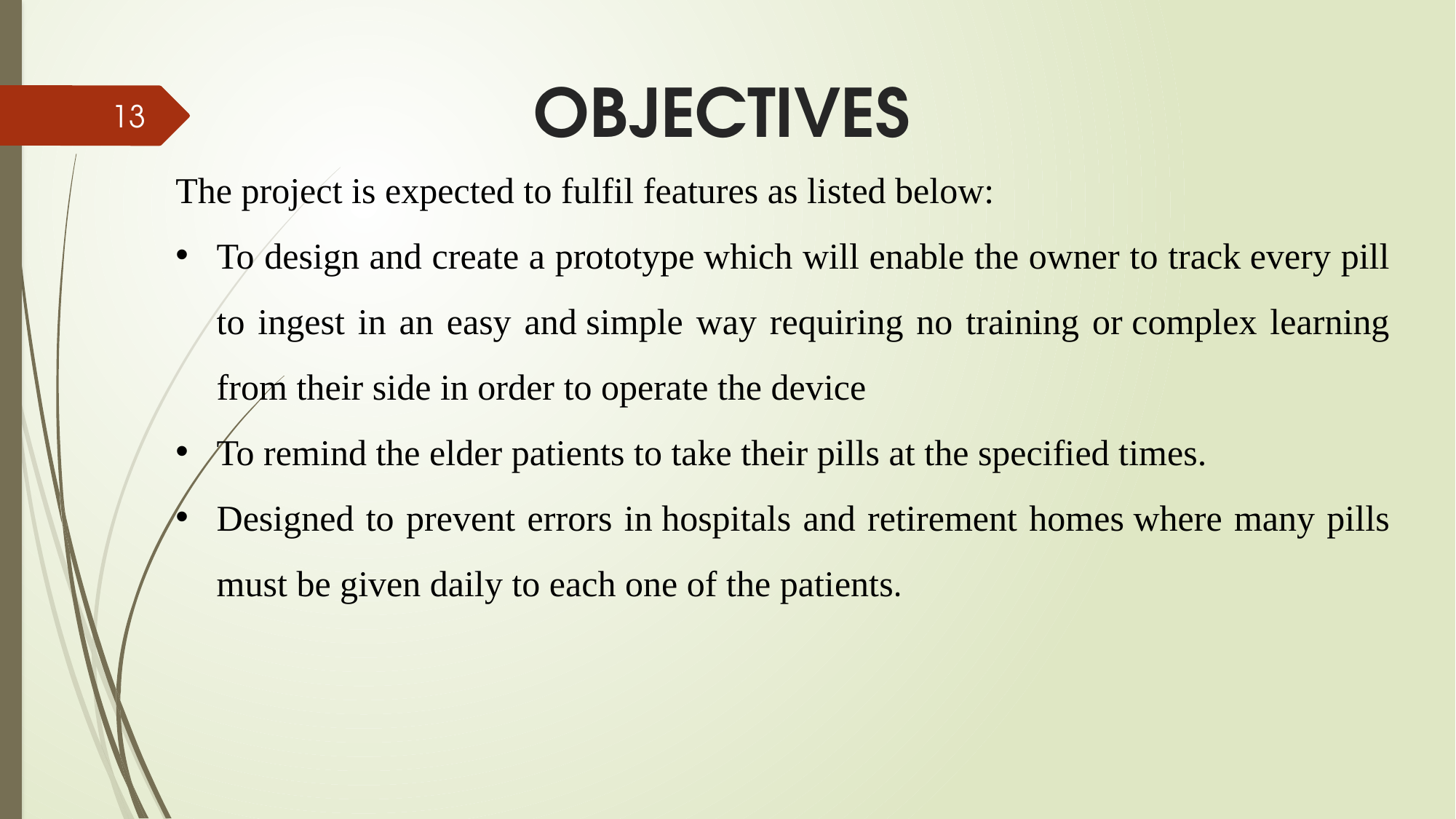

# OBJECTIVES
13

The project is expected to fulfil features as listed below:
To design and create a prototype which will enable the owner to track every pill to ingest in an easy and simple way requiring no training or complex learning from their side in order to operate the device
To remind the elder patients to take their pills at the specified times.
Designed to prevent errors in hospitals and retirement homes where many pills must be given daily to each one of the patients.